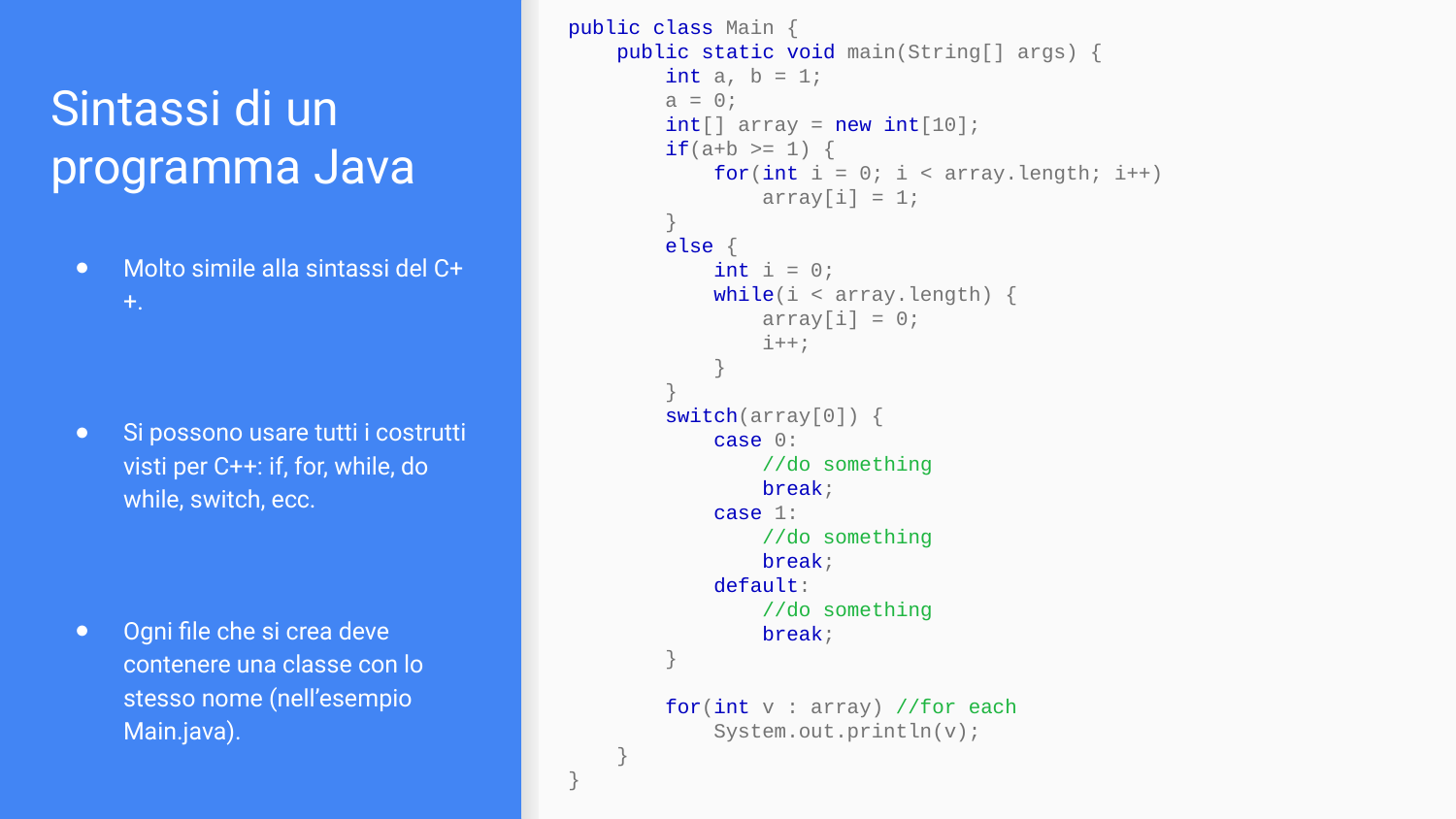

public class Main {
    public static void main(String[] args) {
        int a, b = 1;
        a = 0;
        int[] array = new int[10];
        if(a+b >= 1) {
            for(int i = 0; i < array.length; i++)
                array[i] = 1;
        }
        else {
            int i = 0;
            while(i < array.length) {
                array[i] = 0;
                i++;
            }
        }
        switch(array[0]) {
            case 0:
                //do something
                break;
            case 1:
                //do something
                break;
            default:
                //do something
                break;
        }

        for(int v : array) //for each
            System.out.println(v);
    }
}

# Sintassi di un programma Java
Molto simile alla sintassi del C++.

Si possono usare tutti i costrutti visti per C++: if, for, while, do while, switch, ecc.

Ogni file che si crea deve contenere una classe con lo stesso nome (nell’esempio Main.java).